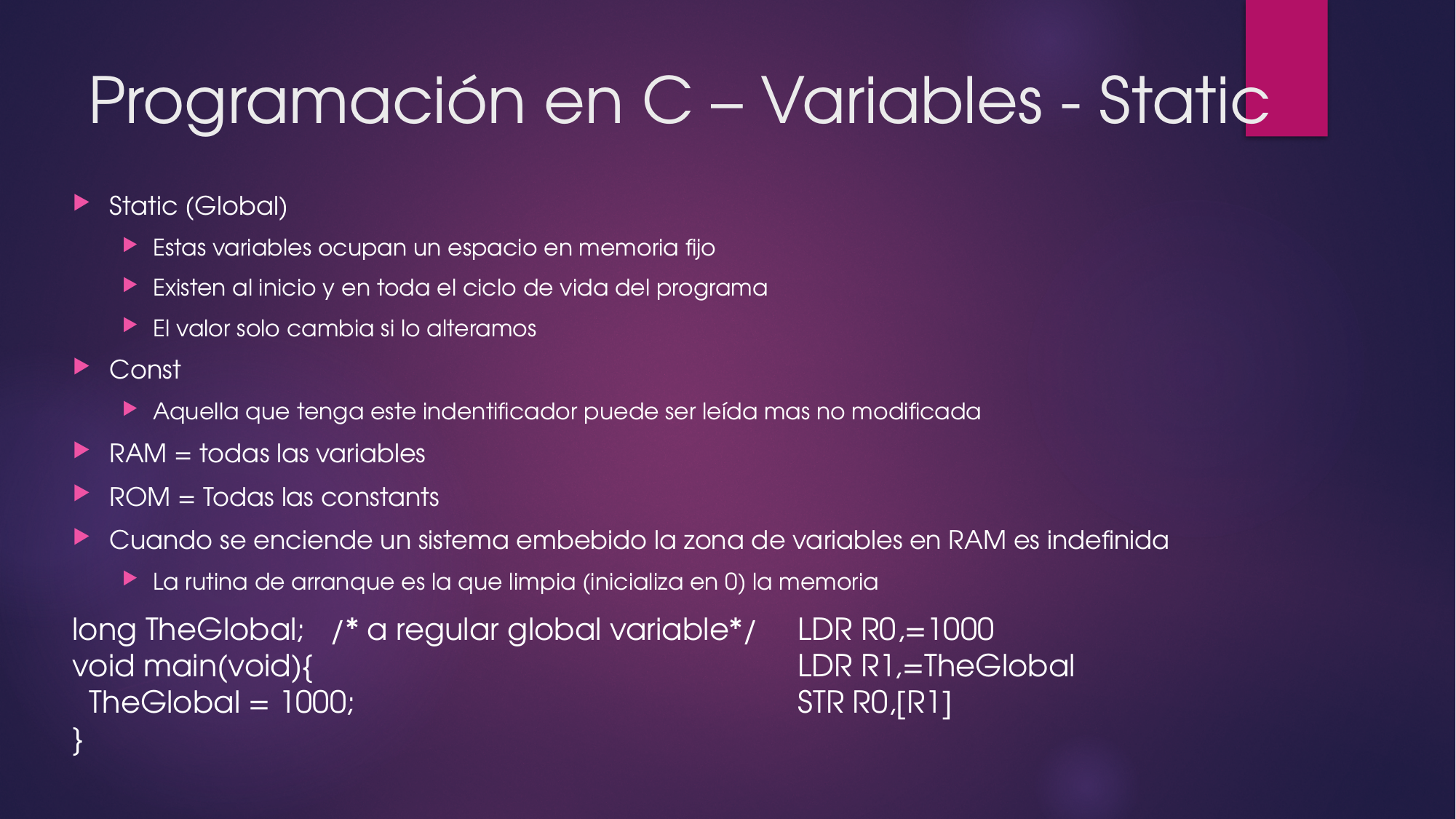

# Programación en C – Variables - Static
Static (Global)
Estas variables ocupan un espacio en memoria fijo
Existen al inicio y en toda el ciclo de vida del programa
El valor solo cambia si lo alteramos
Const
Aquella que tenga este indentificador puede ser leída mas no modificada
RAM = todas las variables
ROM = Todas las constants
Cuando se enciende un sistema embebido la zona de variables en RAM es indefinida
La rutina de arranque es la que limpia (inicializa en 0) la memoria
long TheGlobal;   /* a regular global variable*/
void main(void){ 
  TheGlobal = 1000;    
}
LDR R0,=1000
LDR R1,=TheGlobal
STR R0,[R1]